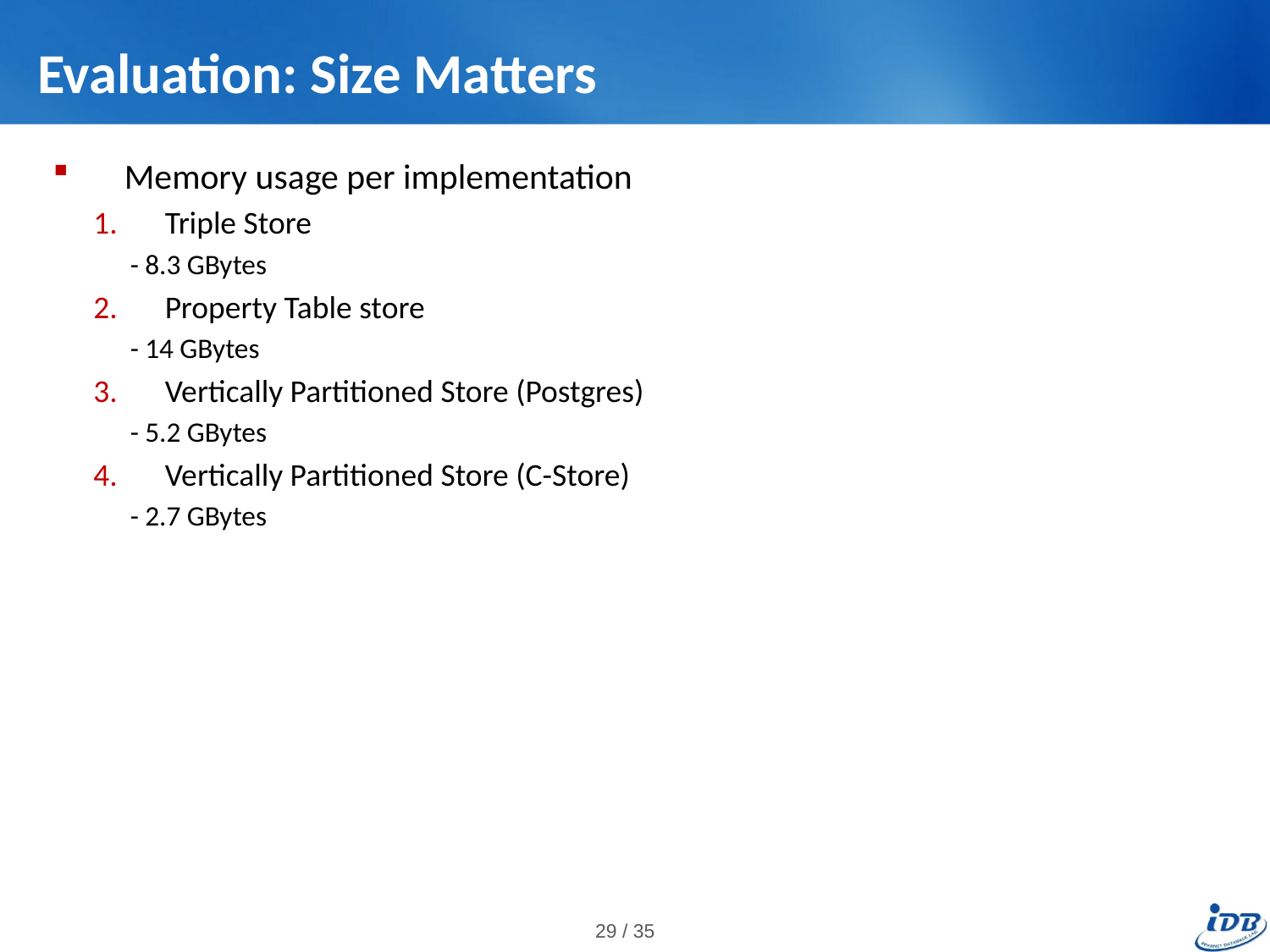

# Evaluation: Size Matters
Memory usage per implementation
Triple Store
- 8.3 GBytes
Property Table store
- 14 GBytes
Vertically Partitioned Store (Postgres)
- 5.2 GBytes
Vertically Partitioned Store (C-Store)
- 2.7 GBytes